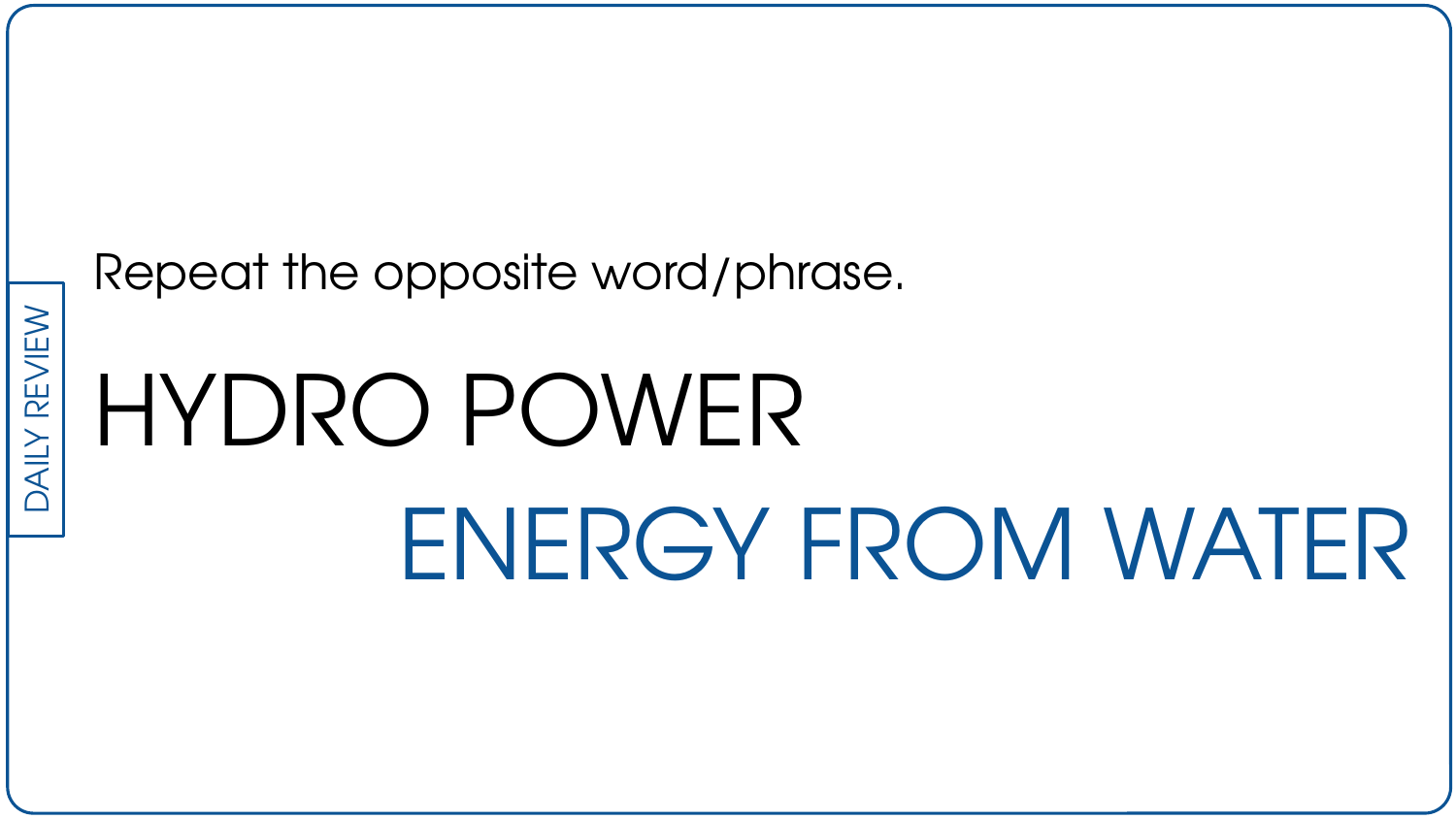

Repeat the opposite word/phrase.
HYDRO POWER
ENERGY FROM WATER